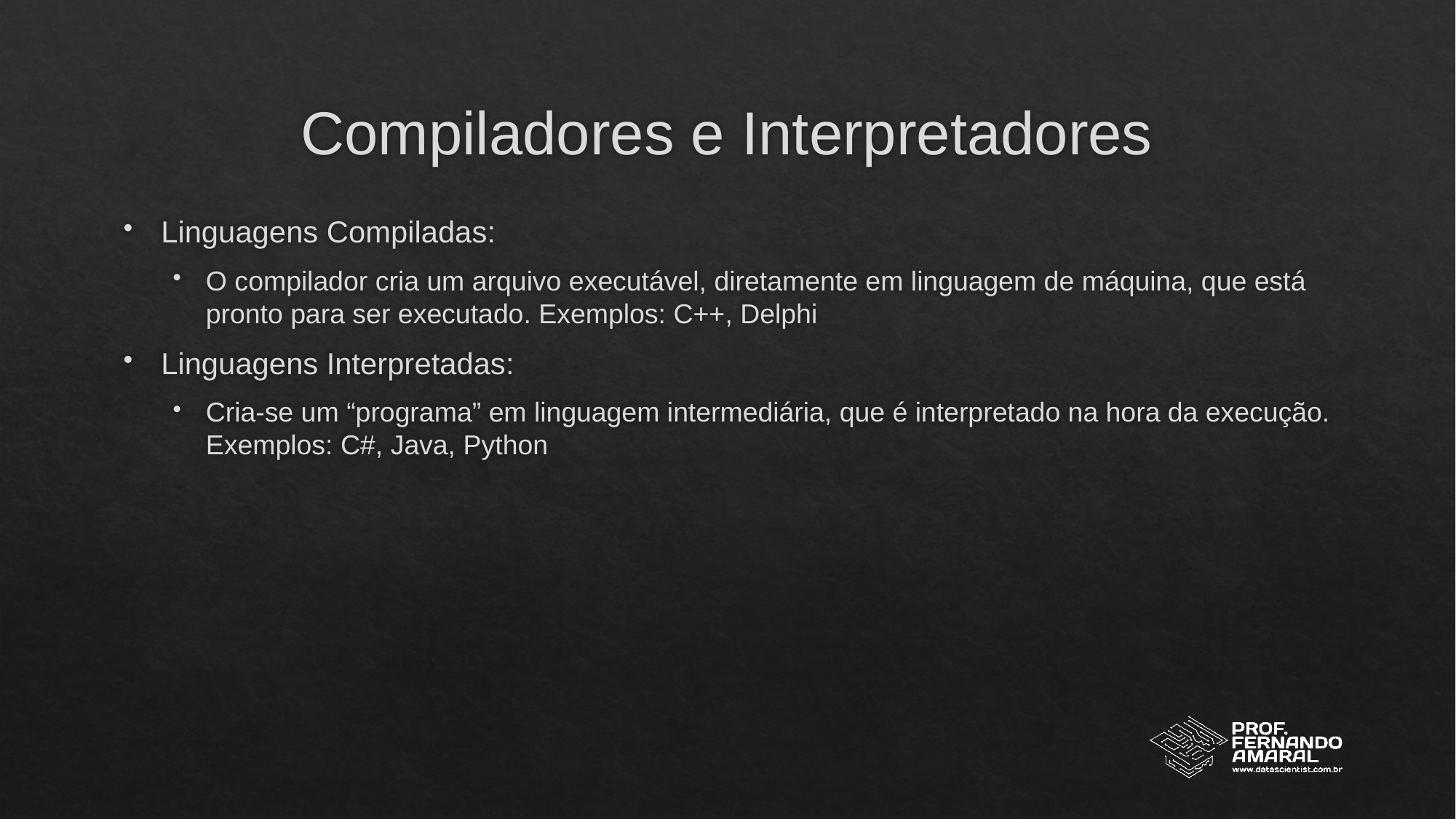

# Compiladores e Interpretadores
Linguagens Compiladas:
O compilador cria um arquivo executável, diretamente em linguagem de máquina, que está pronto para ser executado. Exemplos: C++, Delphi
Linguagens Interpretadas:
Cria-se um “programa” em linguagem intermediária, que é interpretado na hora da execução. Exemplos: C#, Java, Python